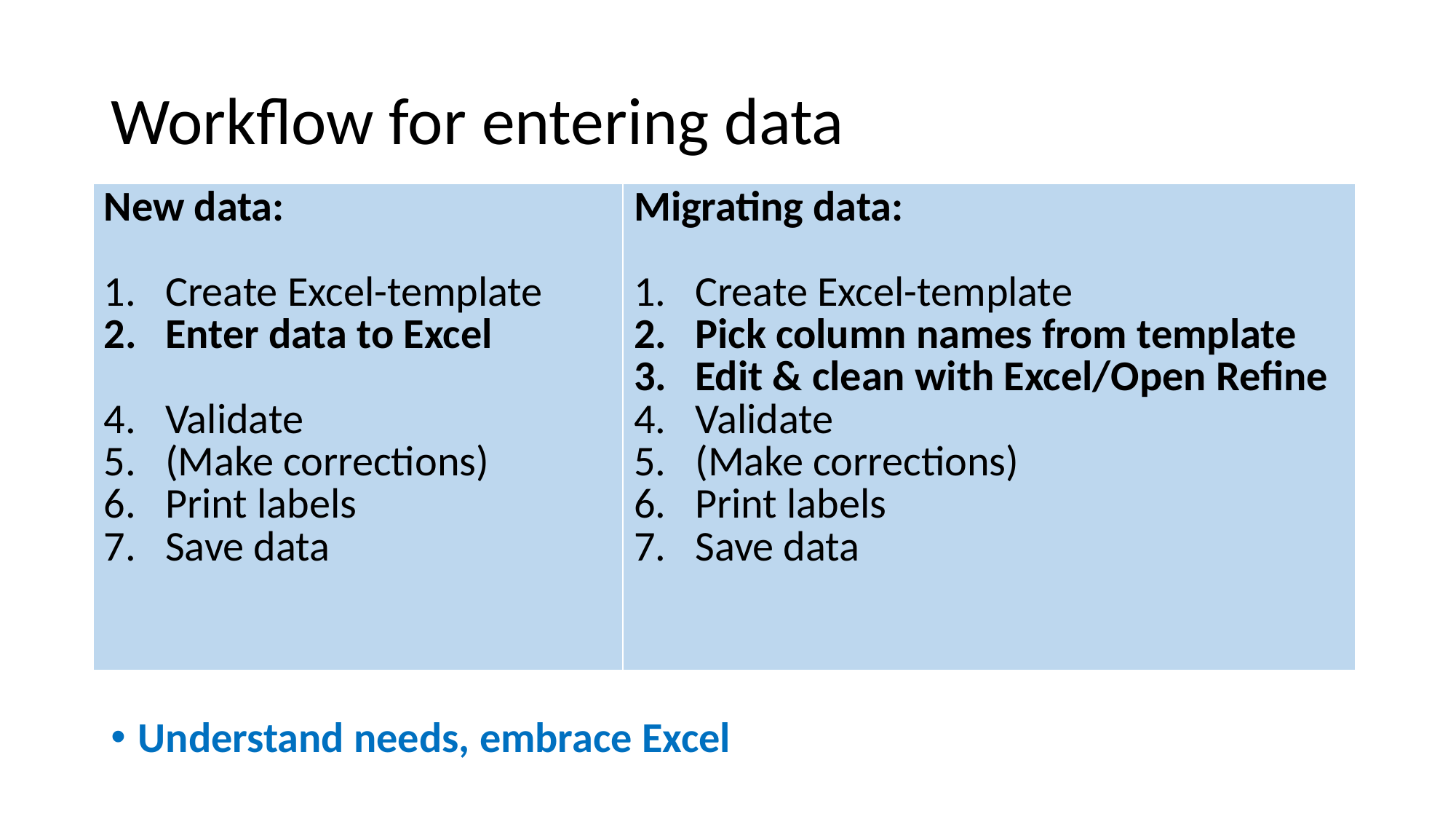

# Workflow for entering data
| New data: Create Excel-template Enter data to Excel - Validate (Make corrections) Print labels Save data | Migrating data: Create Excel-template Pick column names from template Edit & clean with Excel/Open Refine Validate (Make corrections) Print labels Save data |
| --- | --- |

Understand needs, embrace Excel